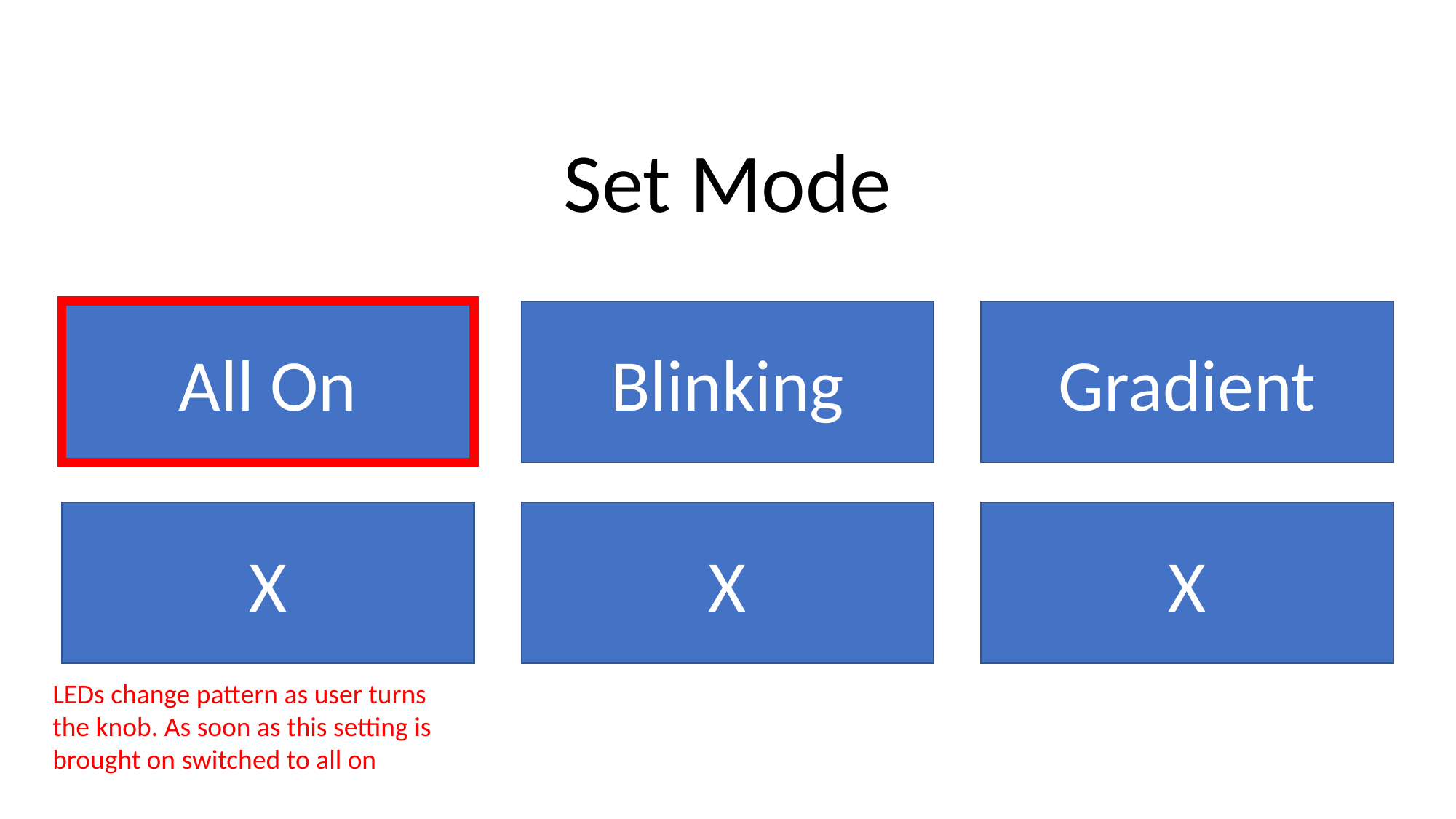

# Set Mode
All On
Blinking
Gradient
X
X
X
LEDs change pattern as user turns the knob. As soon as this setting is brought on switched to all on